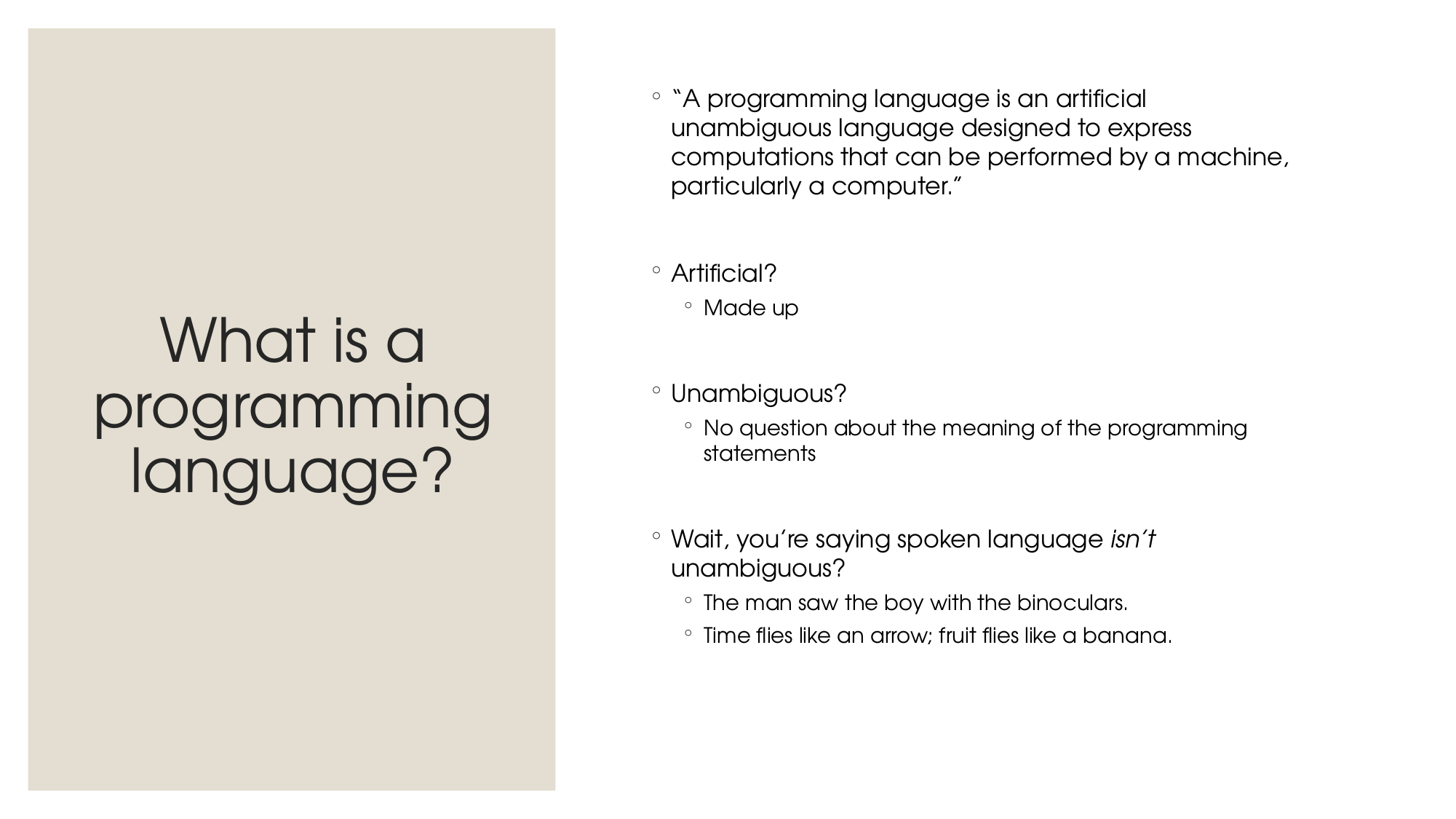

# What is a programming language?
“A programming language is an artificial unambiguous language designed to express computations that can be performed by a machine, particularly a computer.”

Artificial?
Made up

Unambiguous?
No question about the meaning of the programming statements

Wait, you’re saying spoken language isn’t unambiguous?
The man saw the boy with the binoculars.
Time flies like an arrow; fruit flies like a banana.